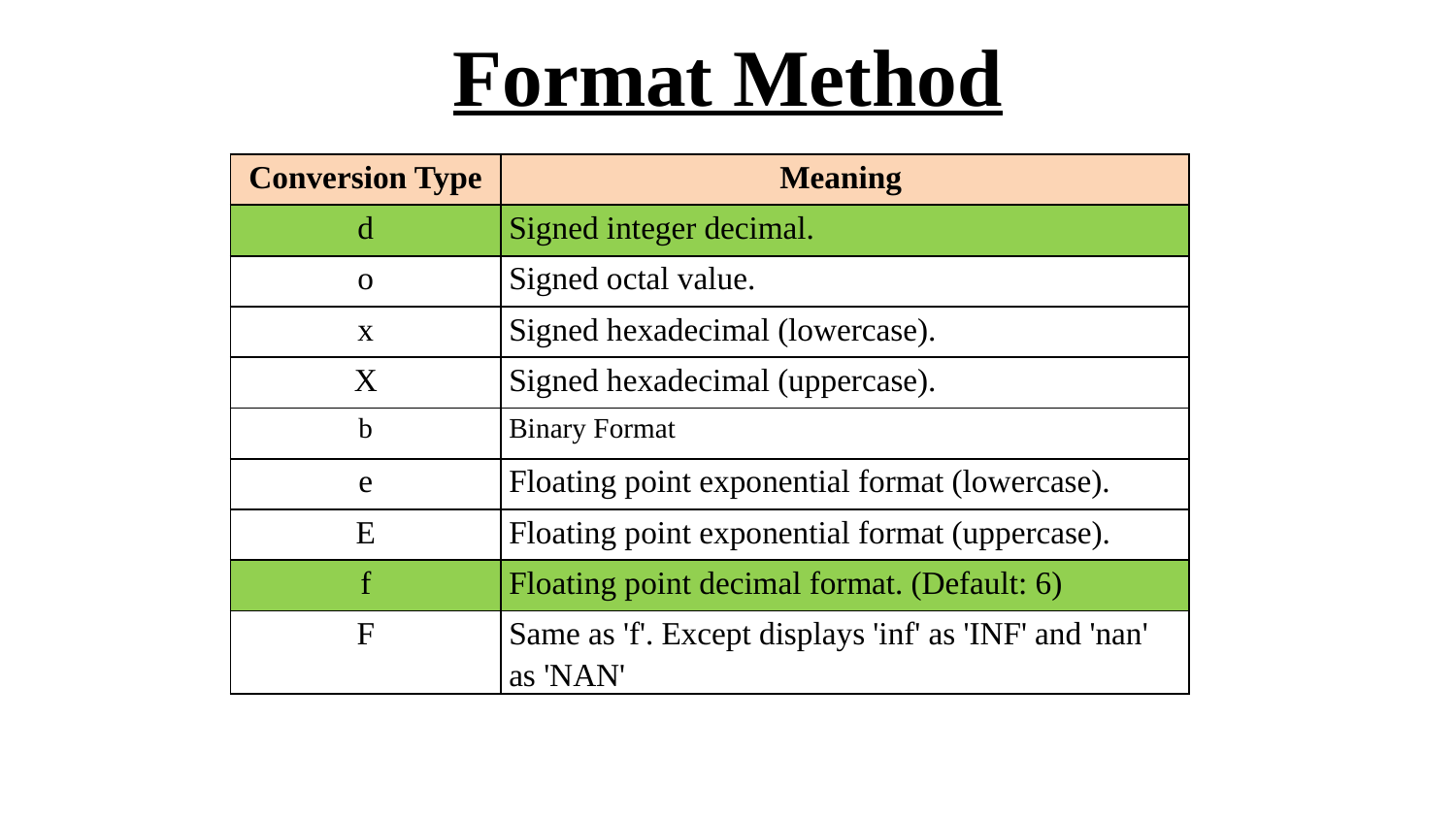

# Format Method
| Conversion Type | Meaning |
| --- | --- |
| d | Signed integer decimal. |
| o | Signed octal value. |
| x | Signed hexadecimal (lowercase). |
| X | Signed hexadecimal (uppercase). |
| b | Binary Format |
| e | Floating point exponential format (lowercase). |
| E | Floating point exponential format (uppercase). |
| f | Floating point decimal format. (Default: 6) |
| F | Same as 'f'. Except displays 'inf' as 'INF' and 'nan' as 'NAN' |